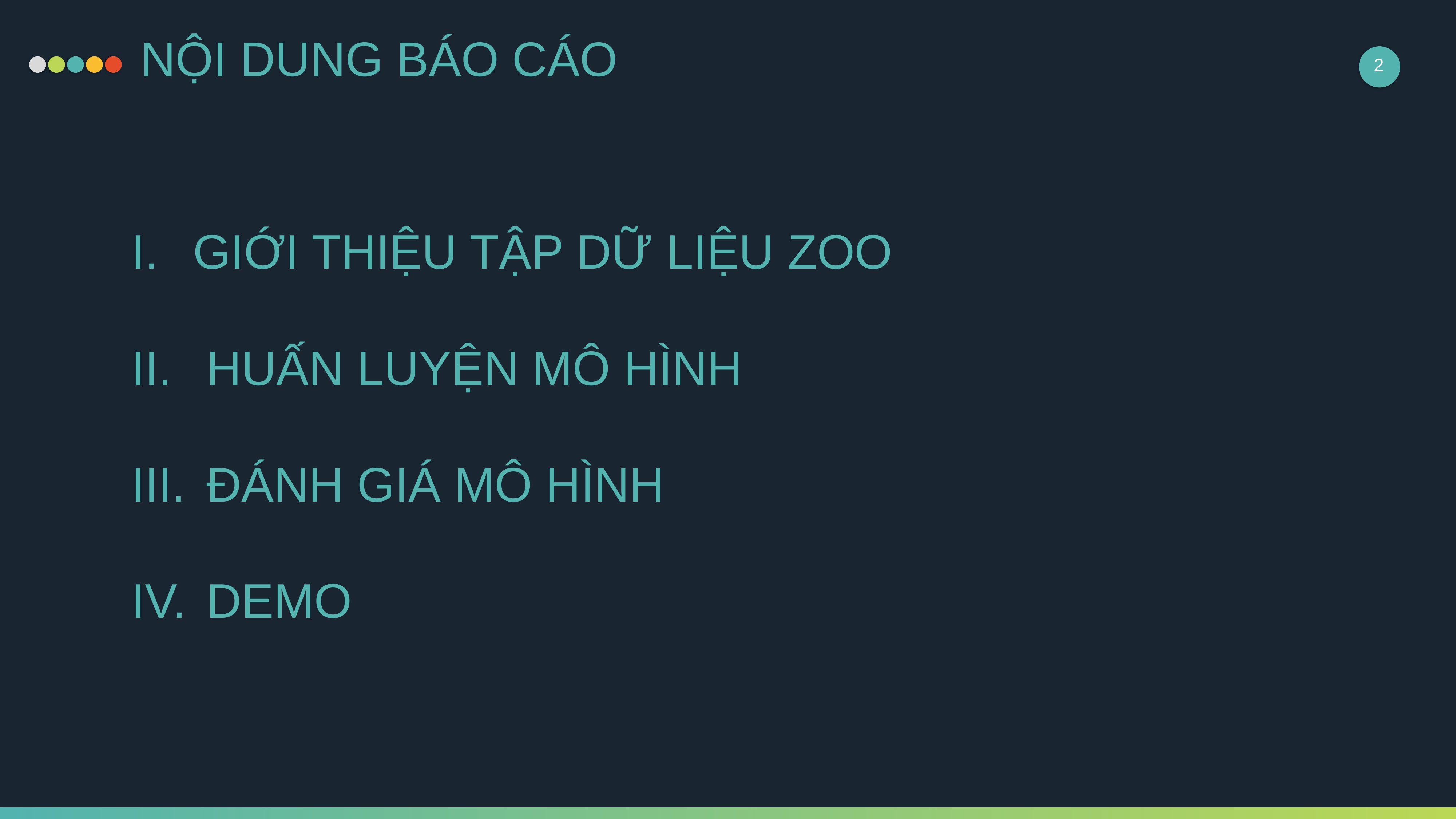

NỘI DUNG BÁO CÁO
2
GIỚI THIỆU TẬP DỮ LIỆU ZOO
 HUẤN LUYỆN MÔ HÌNH
 ĐÁNH GIÁ MÔ HÌNH
 DEMO